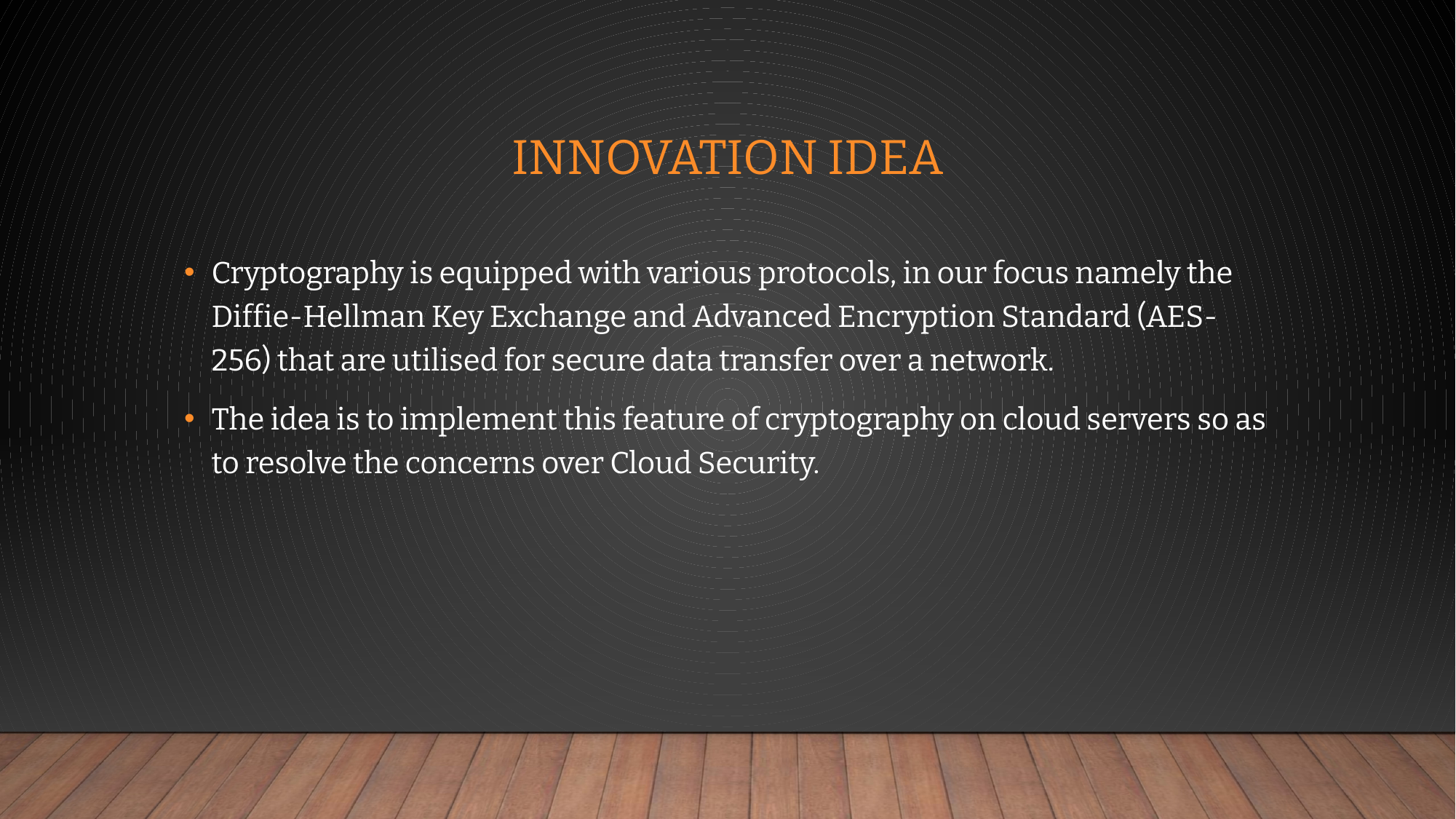

# INNOVATION IDEA
Cryptography is equipped with various protocols, in our focus namely the Diffie-Hellman Key Exchange and Advanced Encryption Standard (AES-256) that are utilised for secure data transfer over a network.
The idea is to implement this feature of cryptography on cloud servers so as to resolve the concerns over Cloud Security.